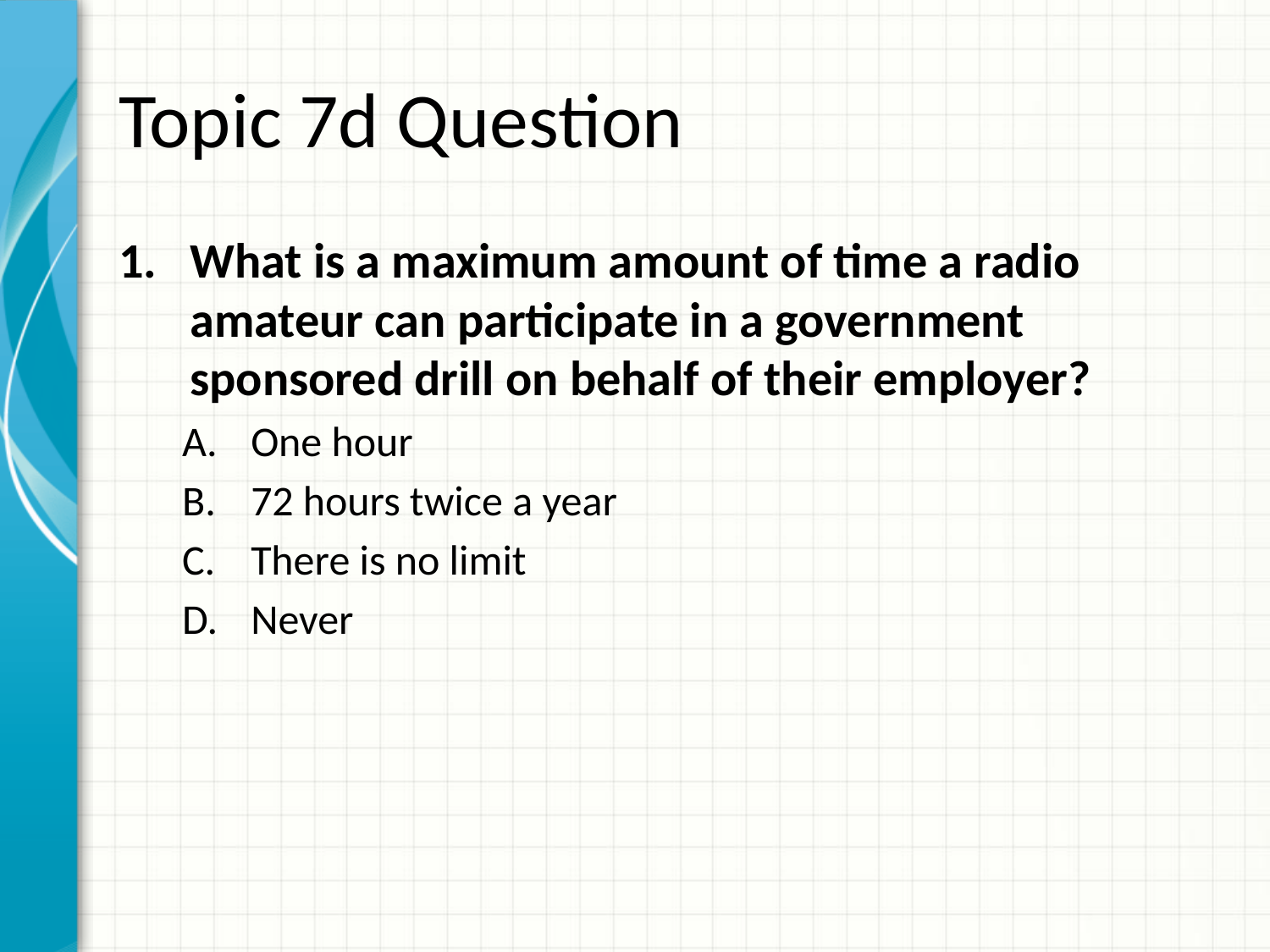

# Topic 7d Question
What is a maximum amount of time a radio amateur can participate in a government sponsored drill on behalf of their employer?
One hour
72 hours twice a year
There is no limit
Never